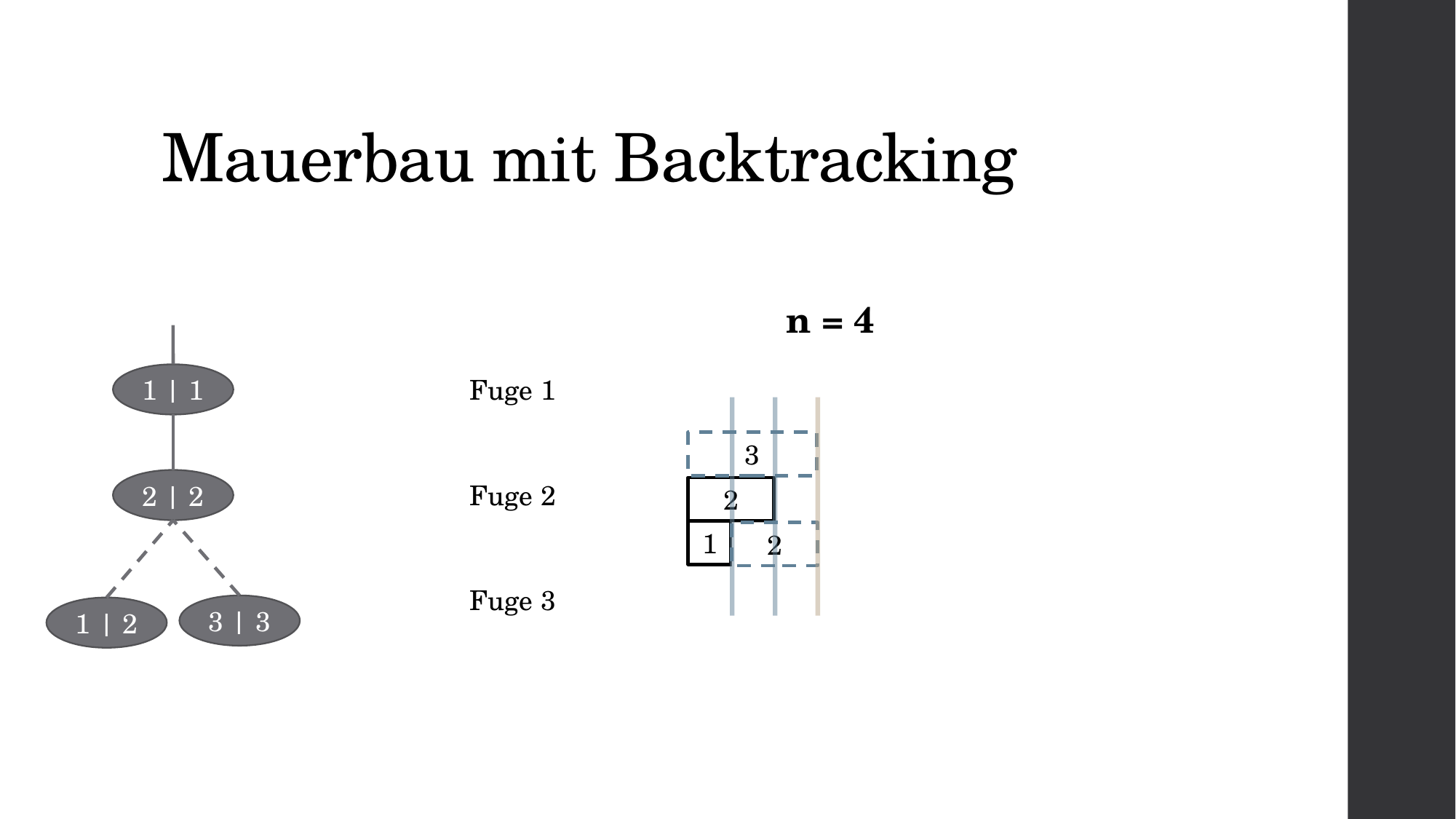

# Mauerbau mit Backtracking
n = 4
1 | 1
Fuge 1
3
2 | 2
Fuge 2
2
1
2
Fuge 3
3 | 3
1 | 2